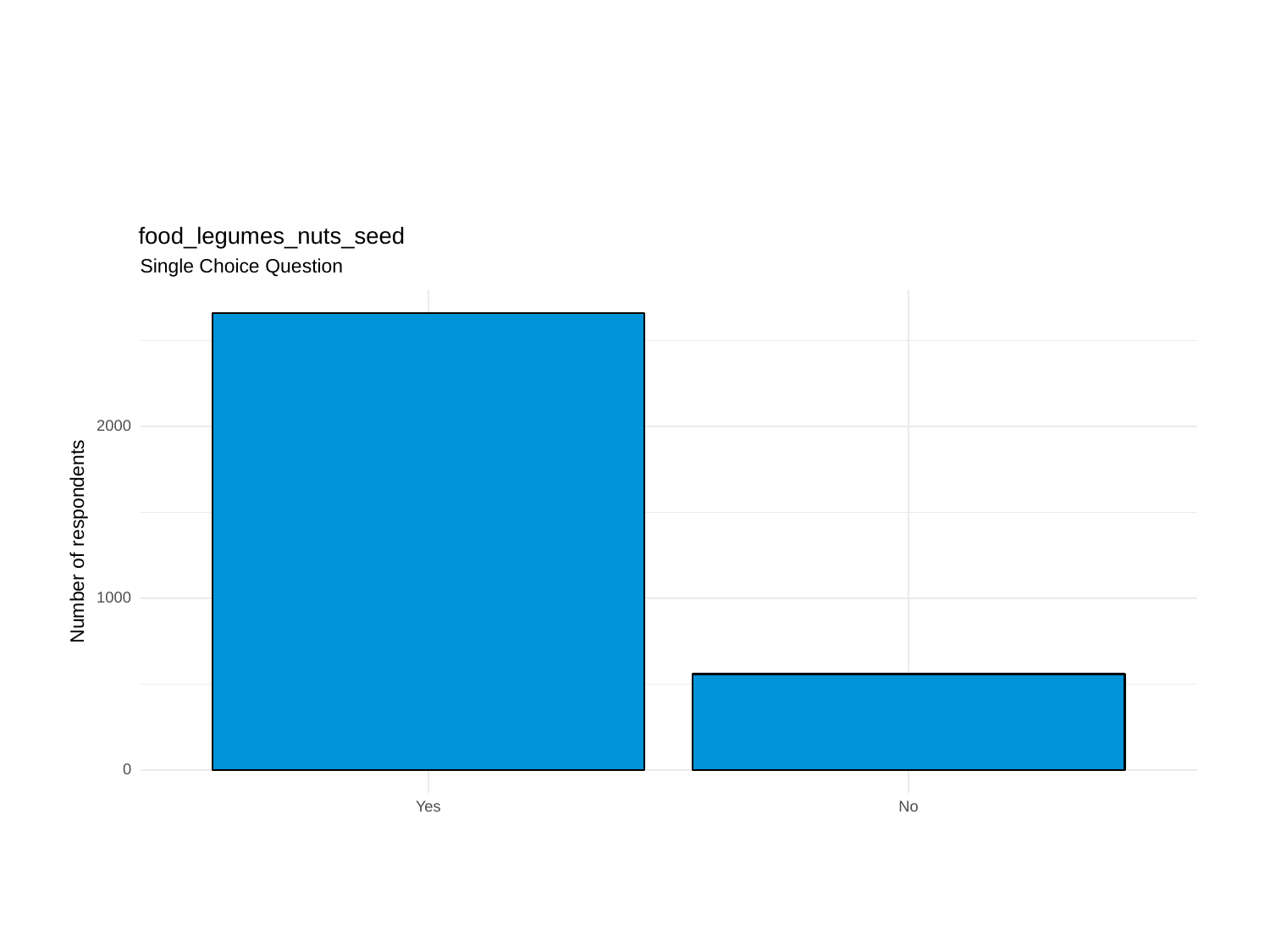

food_legumes_nuts_seed
Single Choice Question

2000

Number of respondents
1000

0

Yes
No